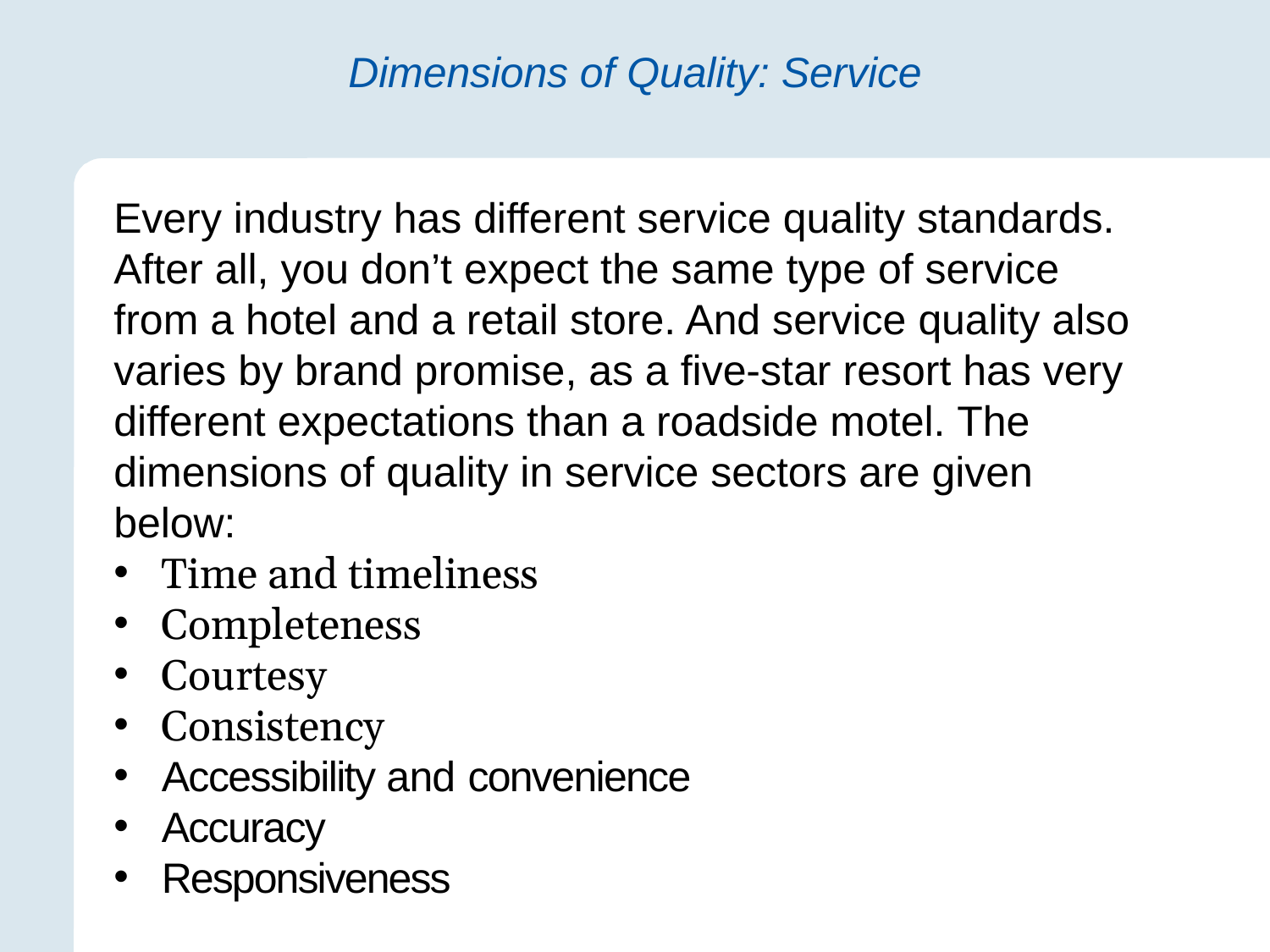

# Dimensions of Quality: Service
Every industry has different service quality standards. After all, you don’t expect the same type of service from a hotel and a retail store. And service quality also varies by brand promise, as a five-star resort has very different expectations than a roadside motel. The dimensions of quality in service sectors are given below:
Time and timeliness
Completeness
Courtesy
Consistency
Accessibility and convenience
Accuracy
Responsiveness